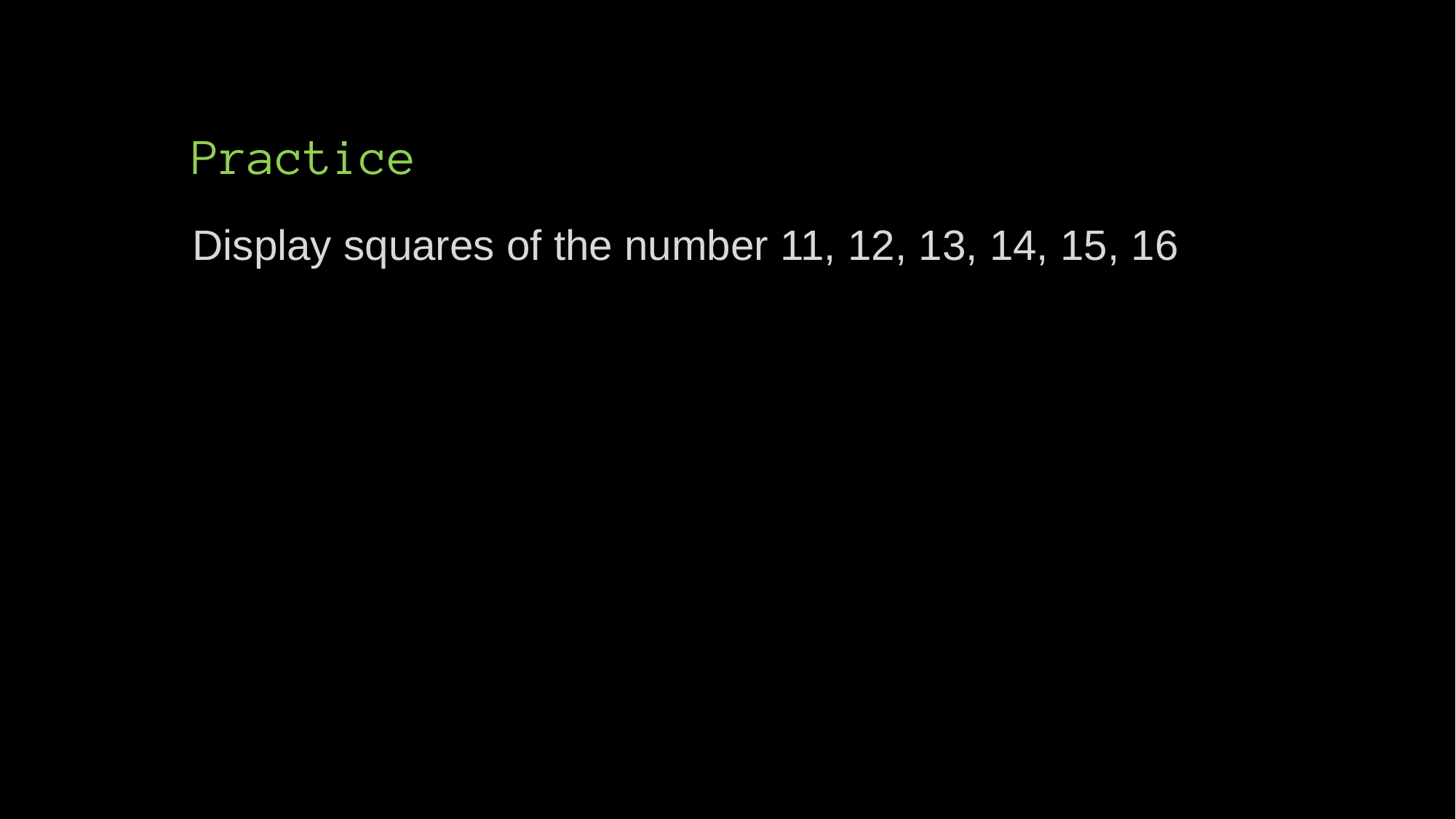

# Practice
Display squares of the number 11, 12, 13, 14, 15, 16